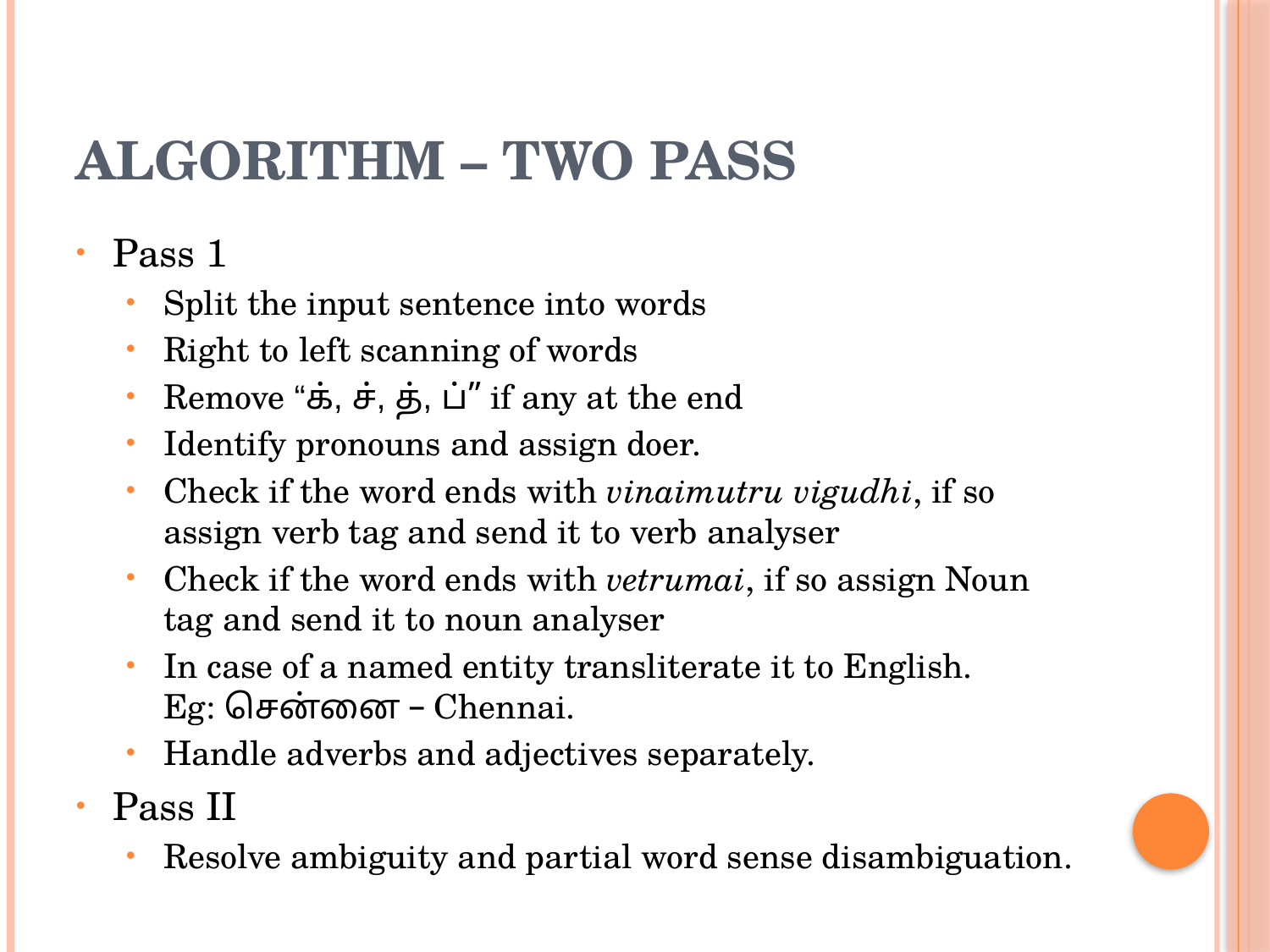

# Algorithm – Two pass
Pass 1
Split the input sentence into words
Right to left scanning of words
Remove “க், ச், த், ப்” if any at the end
Identify pronouns and assign doer.
Check if the word ends with vinaimutru vigudhi, if so assign verb tag and send it to verb analyser
Check if the word ends with vetrumai, if so assign Noun tag and send it to noun analyser
In case of a named entity transliterate it to English. 
Eg: சென்னை – Chennai.
Handle adverbs and adjectives separately.
Pass II
Resolve ambiguity and partial word sense disambiguation.